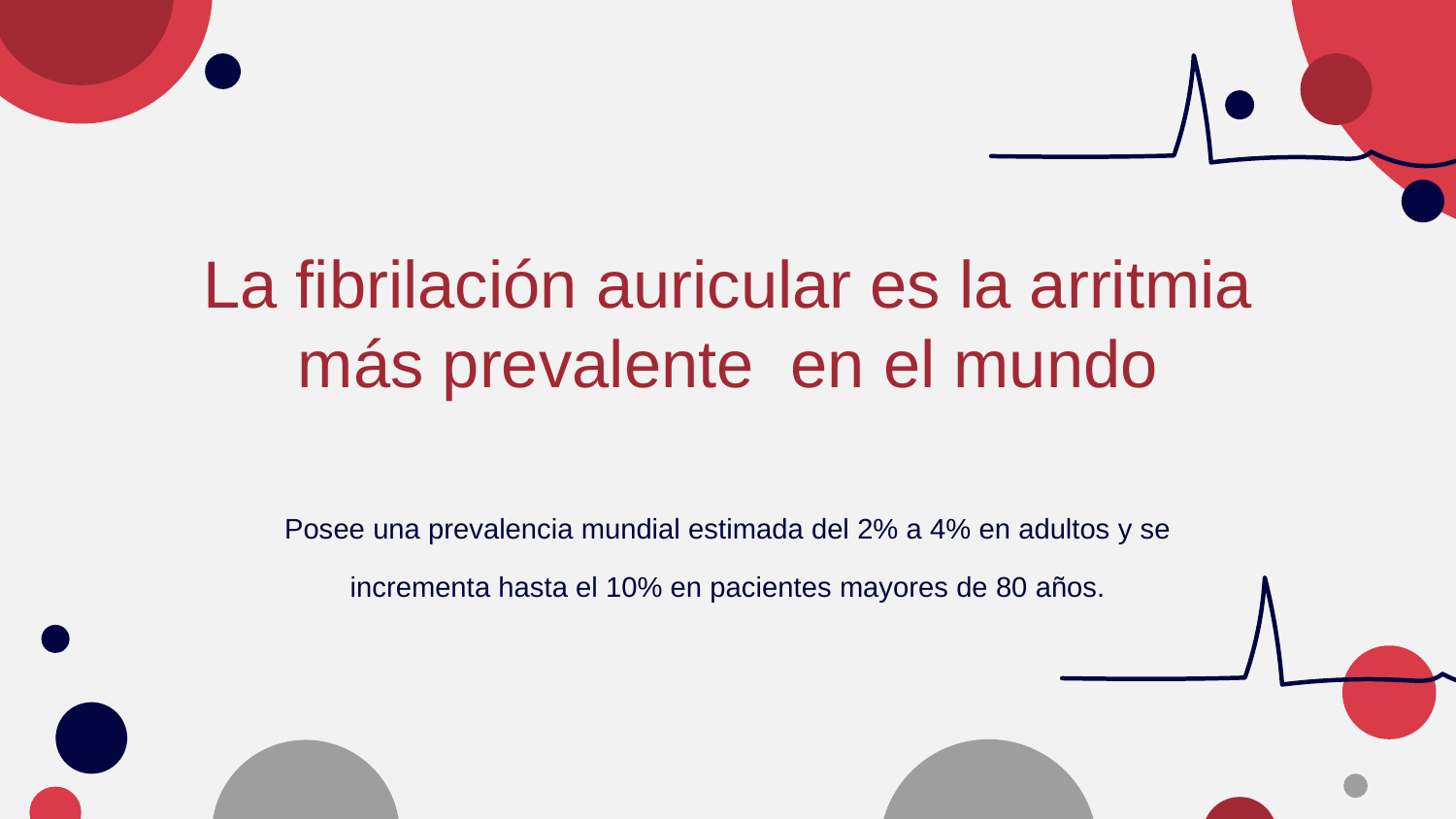

# La fibrilación auricular es la arritmia más prevalente  en el mundo
Posee una prevalencia mundial estimada del 2% a 4% en adultos y se
incrementa hasta el 10% en pacientes mayores de 80 años.